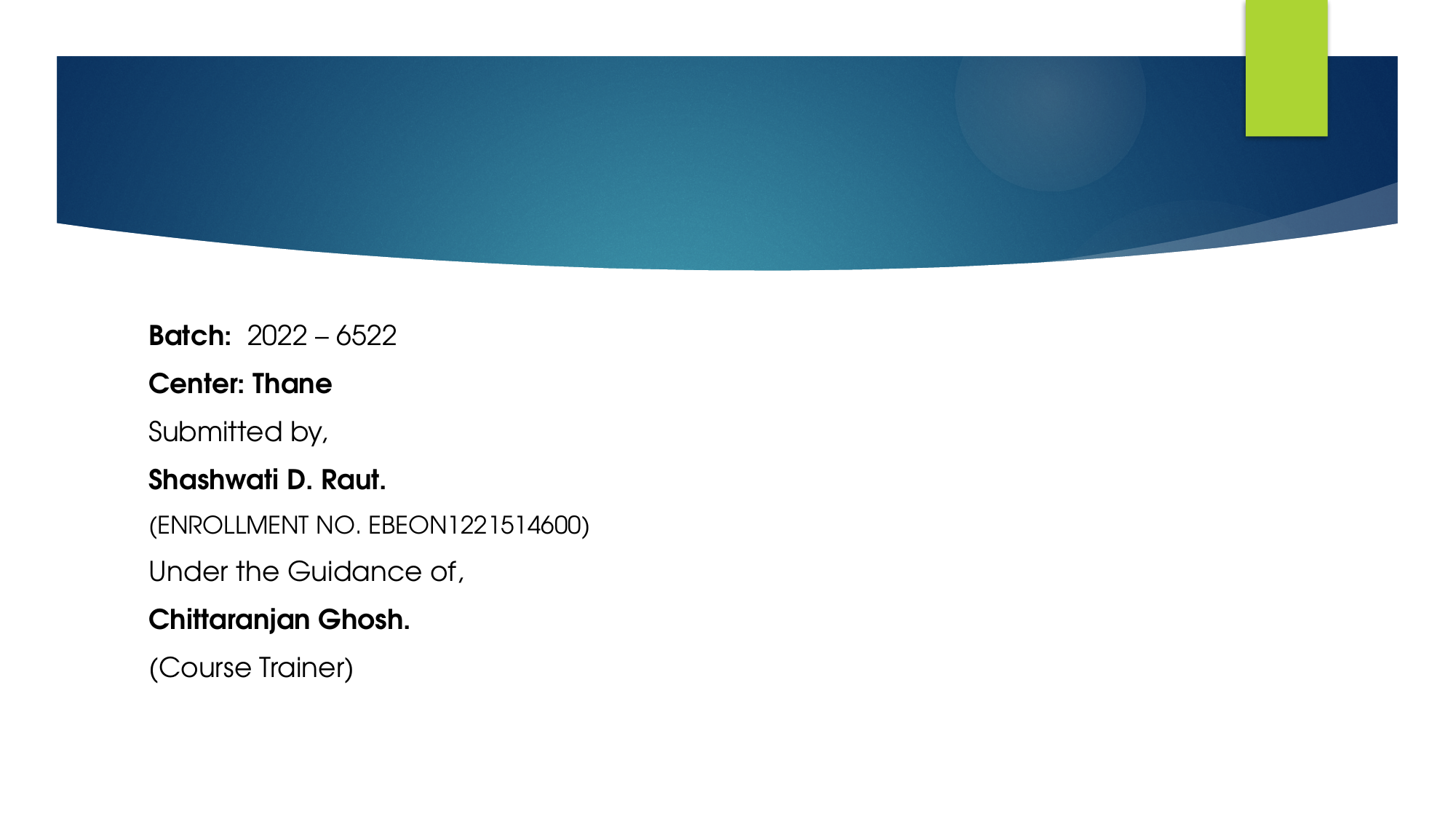

Batch:  2022 – 6522
Center: Thane
Submitted by,
Shashwati D. Raut.
(ENROLLMENT NO. EBEON1221514600)
Under the Guidance of,
Chittaranjan Ghosh.
(Course Trainer)